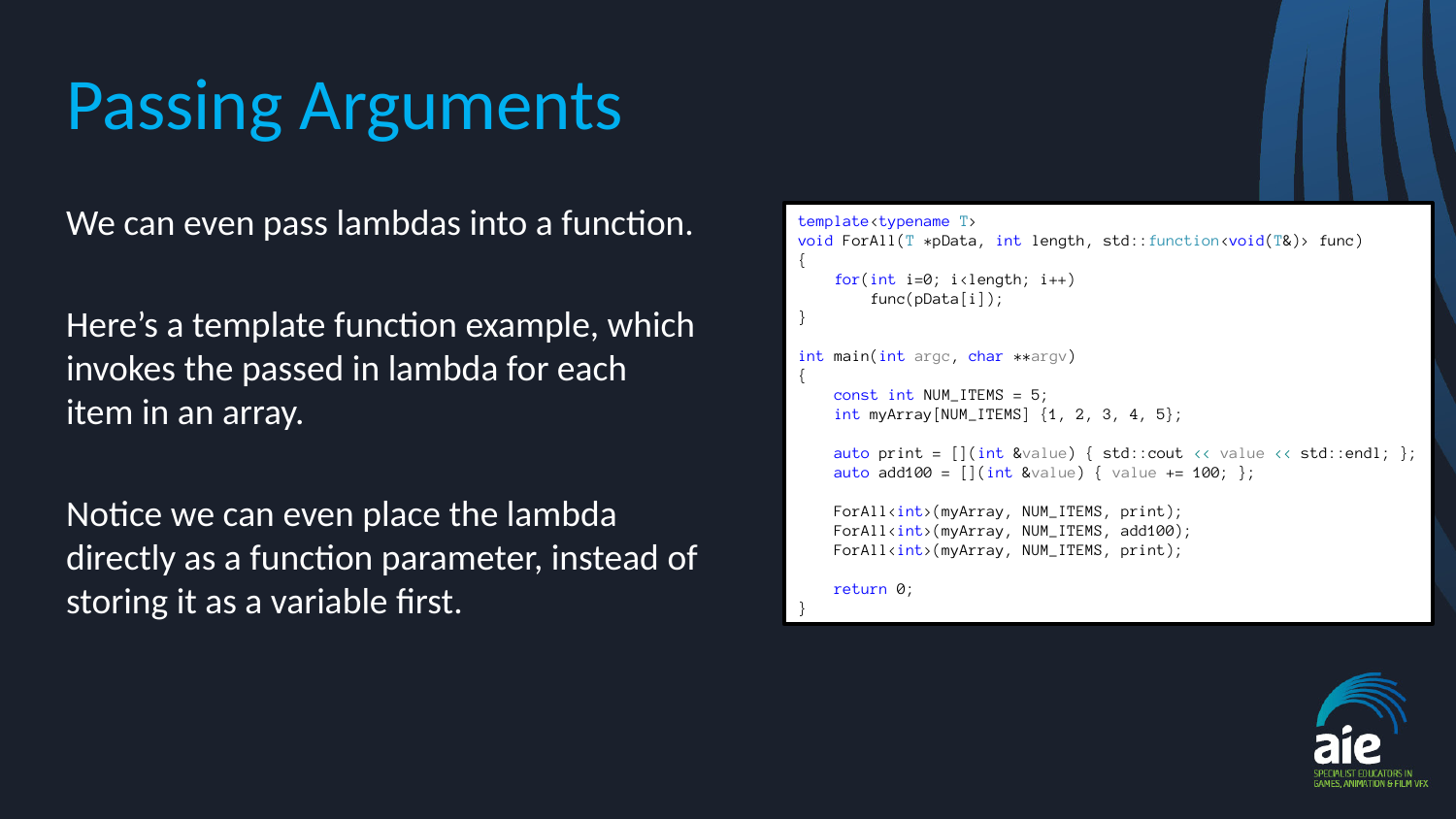

# Passing Arguments
We can even pass lambdas into a function.

Here’s a template function example, which invokes the passed in lambda for each item in an array.

Notice we can even place the lambda directly as a function parameter, instead of storing it as a variable first.
template<typename T>
void ForAll(T *pData, int length, std::function<void(T&)> func)
{
    for(int i=0; i<length; i++)
        func(pData[i]);
}

int main(int argc, char **argv)
{
    const int NUM_ITEMS = 5;
    int myArray[NUM_ITEMS] {1, 2, 3, 4, 5};

    auto print = [](int &value) { std::cout << value << std::endl; };
    auto add100 = [](int &value) { value += 100; };

    ForAll<int>(myArray, NUM_ITEMS, print);
    ForAll<int>(myArray, NUM_ITEMS, add100);
    ForAll<int>(myArray, NUM_ITEMS, print);

    return 0;
}